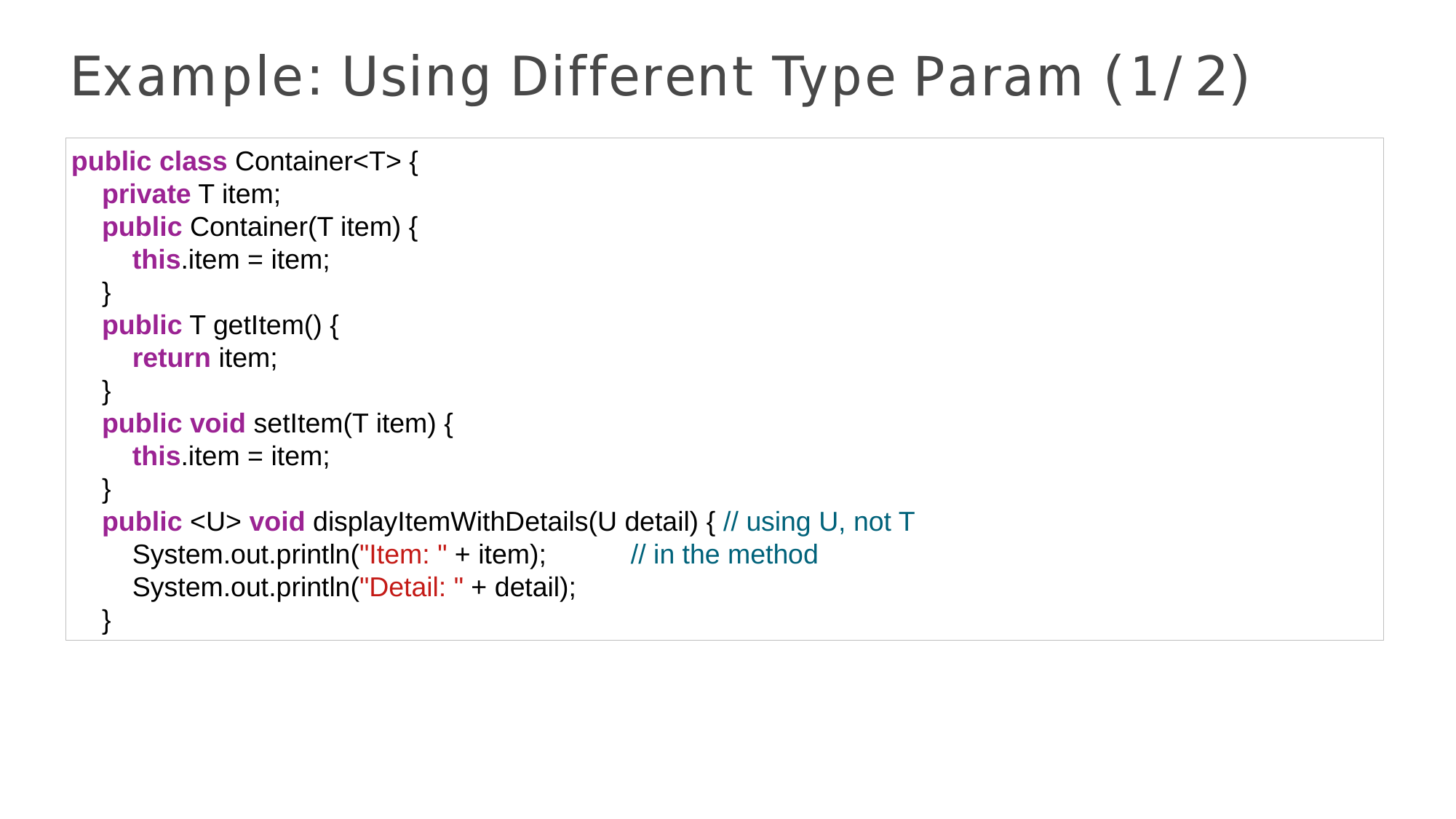

# Example: Using Different Type Param (1/2)
public class Container<T> {
    private T item;
    public Container(T item) {
        this.item = item;
    }
    public T getItem() {
        return item;
    }
    public void setItem(T item) {
        this.item = item;
    }
    public <U> void displayItemWithDetails(U detail) { // using U, not T
        System.out.println("Item: " + item);           // in the method
        System.out.println("Detail: " + detail);
    }
12